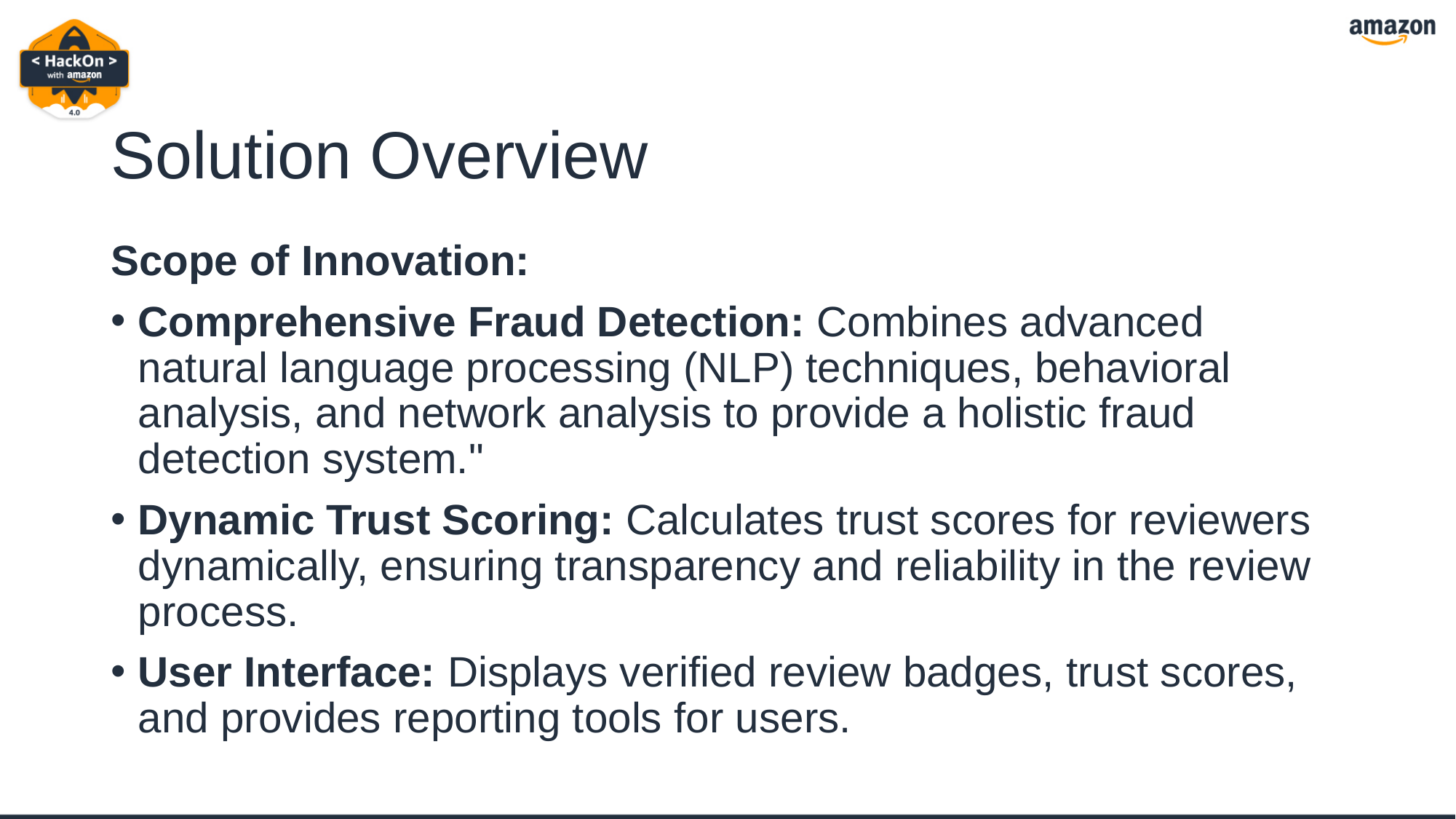

# Solution Overview
Scope of Innovation:
Comprehensive Fraud Detection: Combines advanced natural language processing (NLP) techniques, behavioral analysis, and network analysis to provide a holistic fraud detection system."
Dynamic Trust Scoring: Calculates trust scores for reviewers dynamically, ensuring transparency and reliability in the review process.
User Interface: Displays verified review badges, trust scores, and provides reporting tools for users.